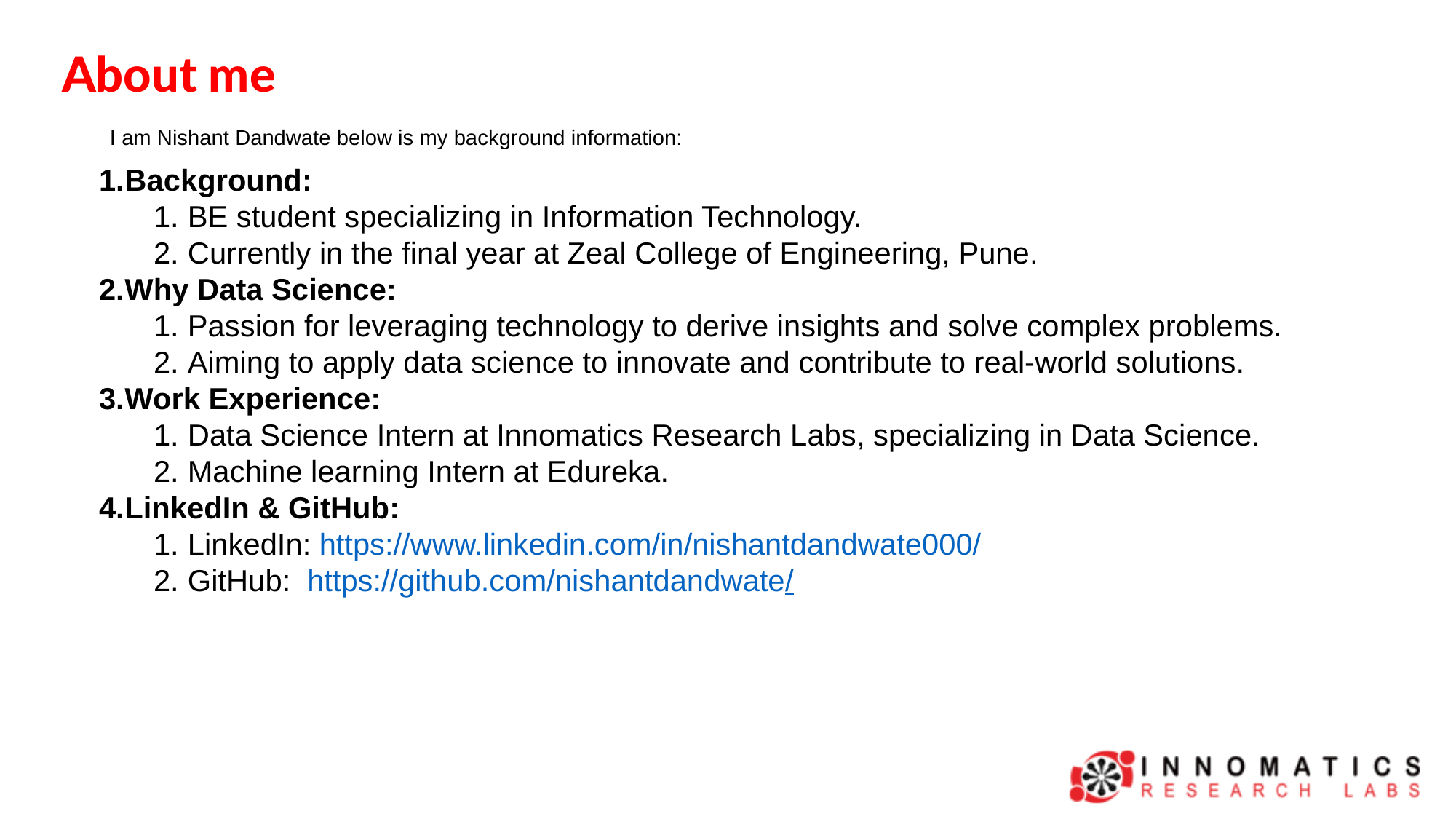

About me
I am Nishant Dandwate below is my background information:
Background:
BE student specializing in Information Technology.
Currently in the final year at Zeal College of Engineering, Pune.
Why Data Science:
Passion for leveraging technology to derive insights and solve complex problems.
Aiming to apply data science to innovate and contribute to real-world solutions.
Work Experience:
Data Science Intern at Innomatics Research Labs, specializing in Data Science.
Machine learning Intern at Edureka.
LinkedIn & GitHub:
LinkedIn: https://www.linkedin.com/in/nishantdandwate000/
GitHub:  https://github.com/nishantdandwate/